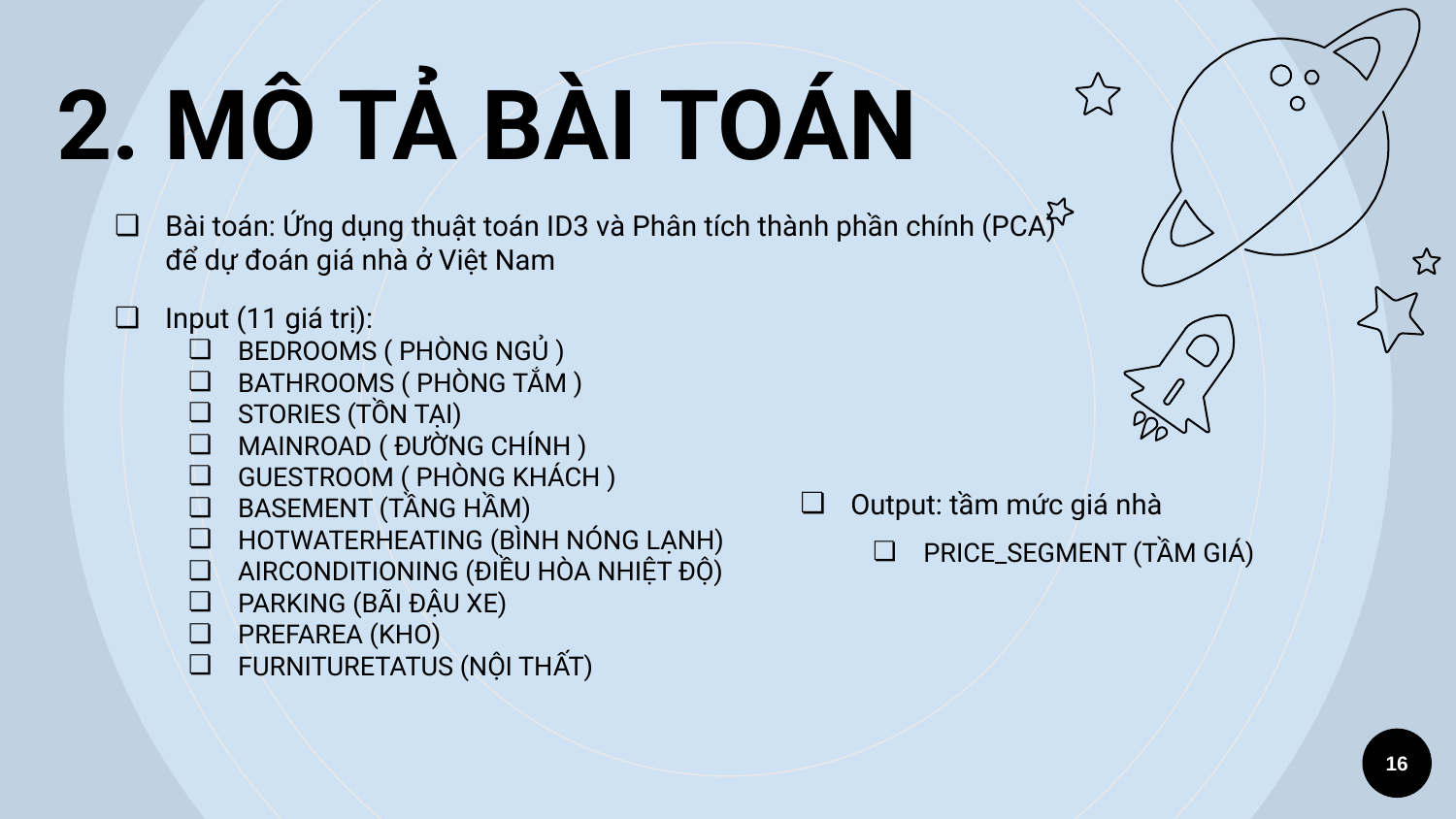

2. MÔ TẢ BÀI TOÁN

Bài toán: Ứng dụng thuật toán ID3 và Phân tích thành phần chính (PCA) để dự đoán giá nhà ở Việt Nam

Input (11 giá trị):
BEDROOMS ( PHÒNG NGỦ )
BATHROOMS ( PHÒNG TẮM )
STORIES (TỒN TẠI)
MAINROAD ( ĐƯỜNG CHÍNH )
GUESTROOM ( PHÒNG KHÁCH )
BASEMENT (TẦNG HẦM)
HOTWATERHEATING (BÌNH NÓNG LẠNH)
AIRCONDITIONING (ĐIỀU HÒA NHIỆT ĐỘ)
PARKING (BÃI ĐẬU XE)
PREFAREA (KHO)
FURNITURETATUS (NỘI THẤT)

Output: tầm mức giá nhà
PRICE_SEGMENT (TẦM GIÁ)
16